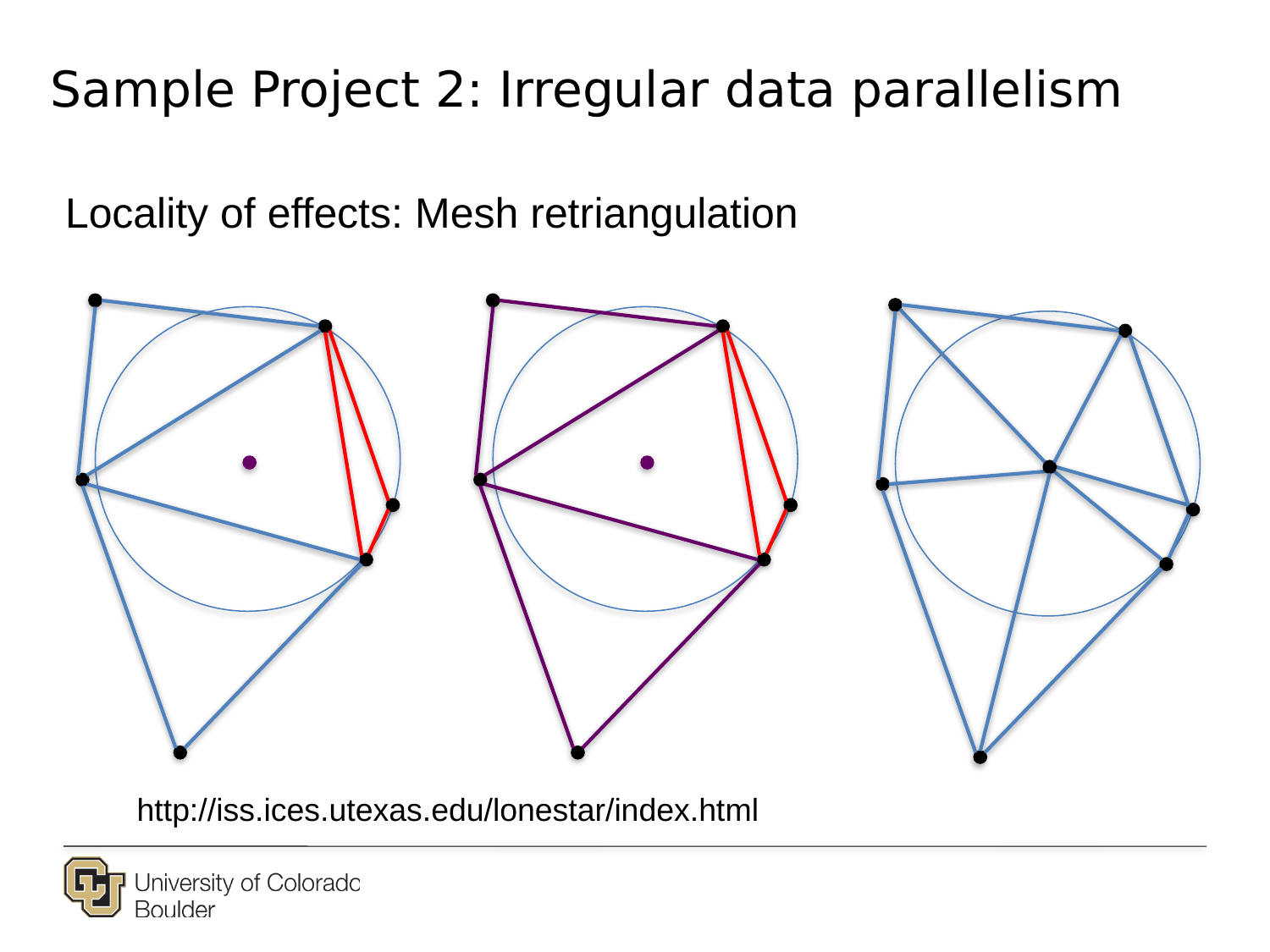

Sample Project 2: Irregular data parallelism
Locality of effects: Mesh retriangulation

http://iss.ices.utexas.edu/lonestar/index.html